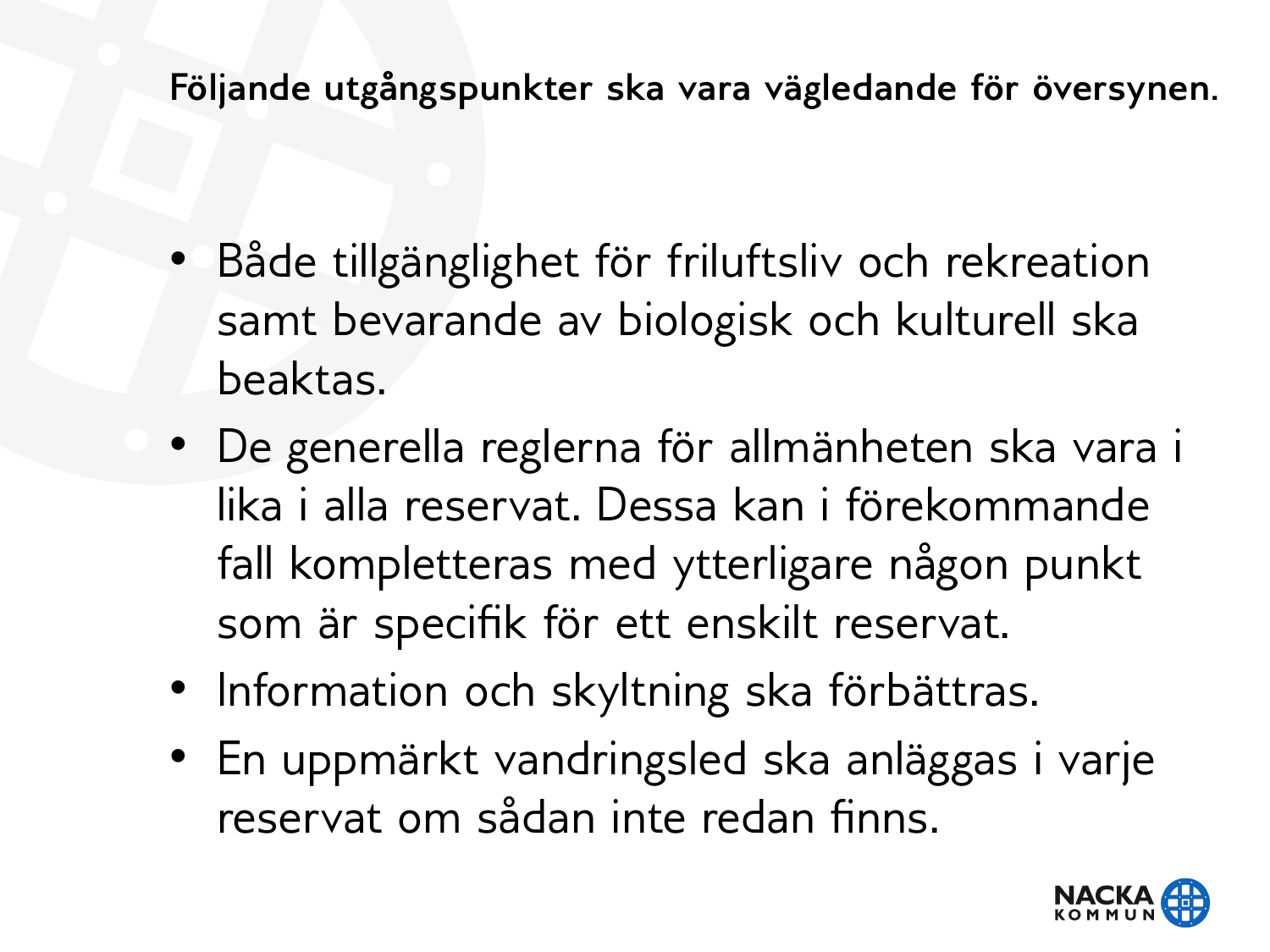

# Följande utgångspunkter ska vara vägledande för översynen.
Både tillgänglighet för friluftsliv och rekreation samt bevarande av biologisk och kulturell ska beaktas.
De generella reglerna för allmänheten ska vara i lika i alla reservat. Dessa kan i förekommande fall kompletteras med ytterligare någon punkt som är specifik för ett enskilt reservat.
Information och skyltning ska förbättras.
En uppmärkt vandringsled ska anläggas i varje reservat om sådan inte redan finns.